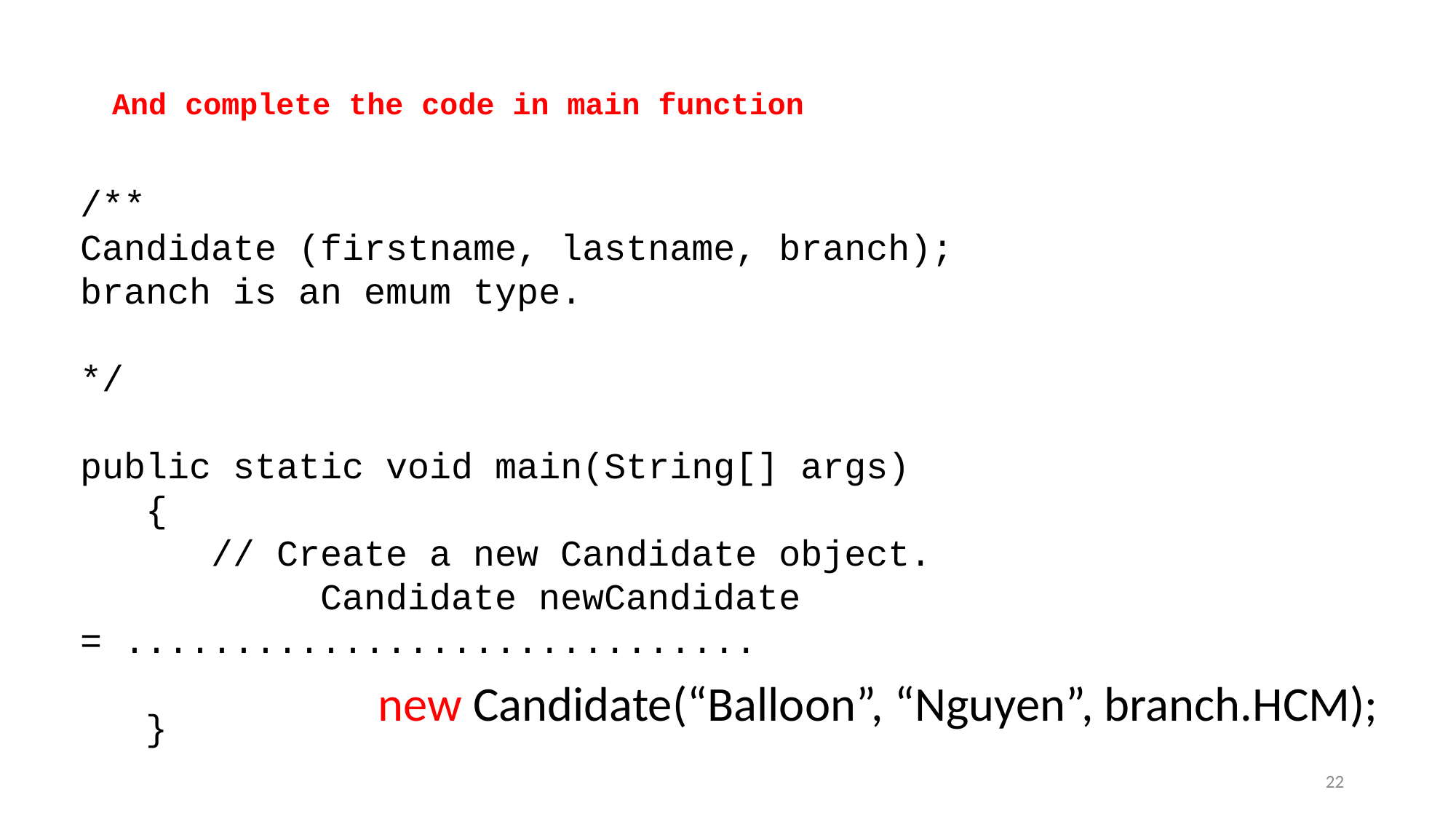

And complete the code in main function
/**
Candidate (firstname, lastname, branch);
branch is an emum type.

*/

public static void main(String[] args)
   {
      // Create a new Candidate object.
     	 Candidate newCandidate = .............................

   }
 new Candidate(“Balloon”, “Nguyen”, branch.HCM);
22